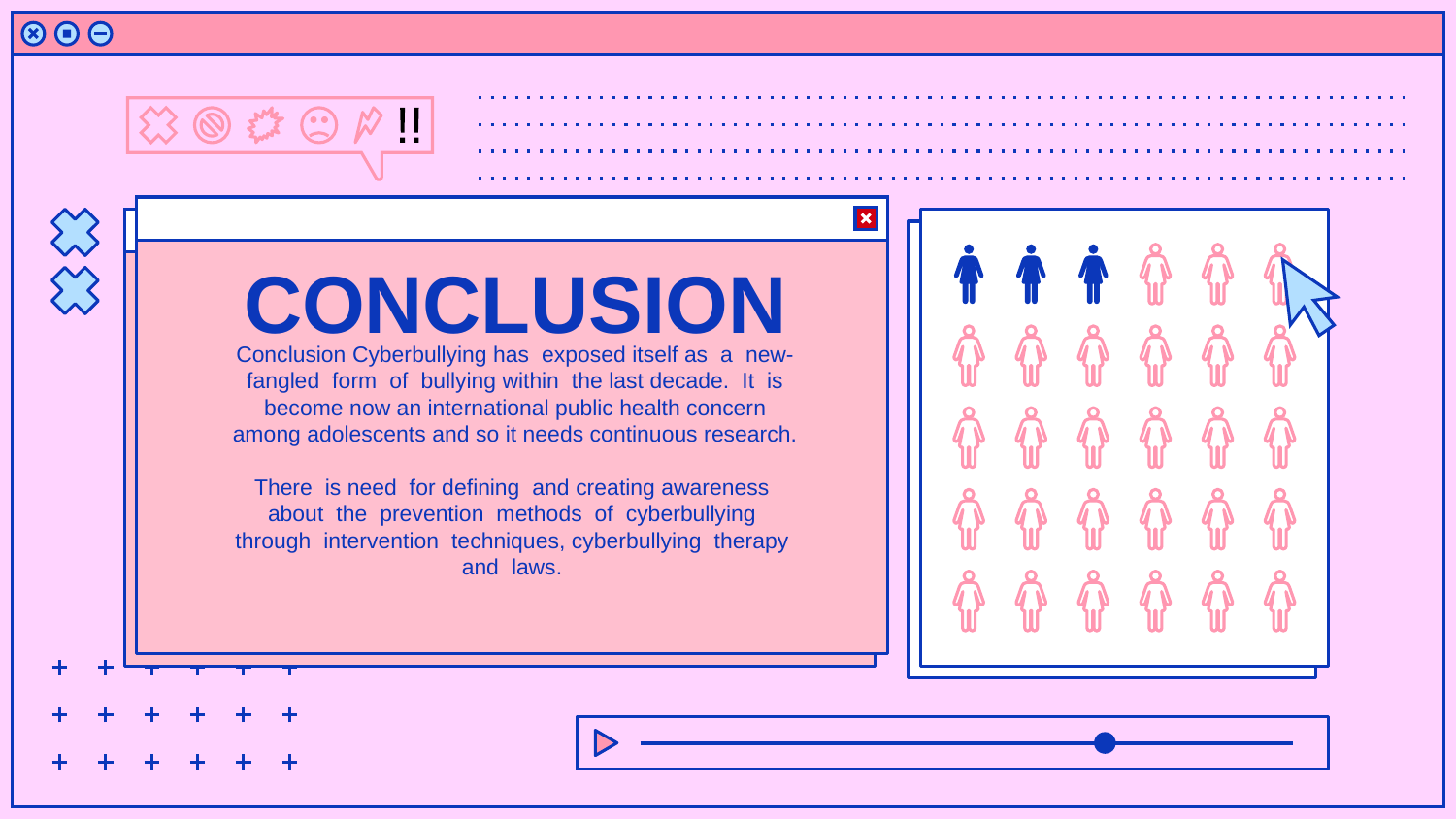

# CONCLUSION

Conclusion Cyberbullying has  exposed itself as  a  new-fangled  form  of  bullying within  the last decade.  It  is become now an international public health concern among adolescents and so it needs continuous research.

There  is need  for defining  and creating awareness  about  the  prevention  methods  of  cyberbullying  through  intervention  techniques, cyberbullying  therapy  and  laws.